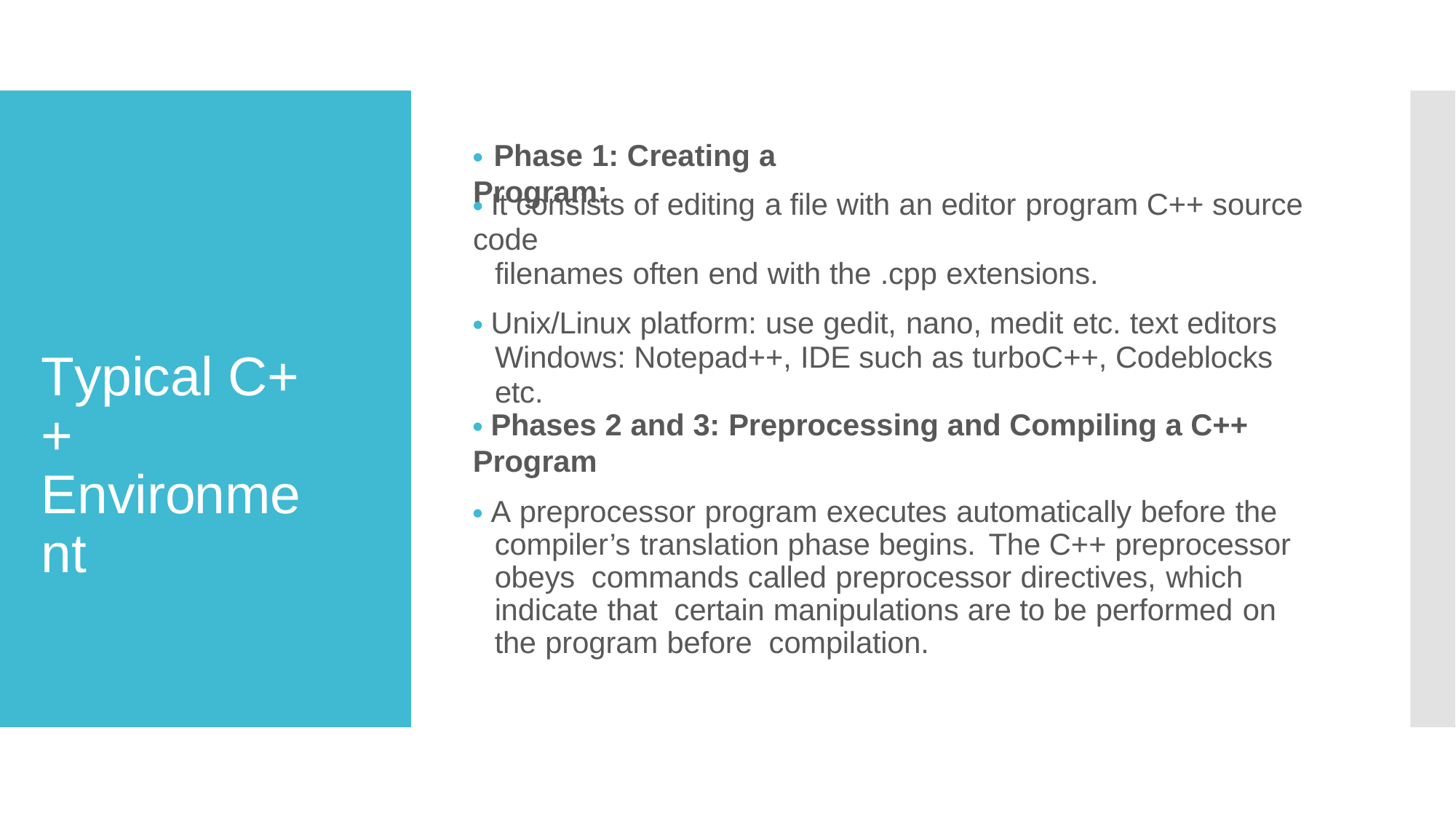

# 🞄 Phase 1: Creating a Program:
🞄 It consists of editing a file with an editor program C++ source code
filenames often end with the .cpp extensions.
🞄 Unix/Linux platform: use gedit, nano, medit etc. text editors
Windows: Notepad++, IDE such as turboC++, Codeblocks etc.
Typical C++  Environment
🞄 Phases 2 and 3: Preprocessing and Compiling a C++ Program
🞄 A preprocessor program executes automatically before the  compiler’s translation phase begins. The C++ preprocessor obeys  commands called preprocessor directives, which indicate that  certain manipulations are to be performed on the program before  compilation.